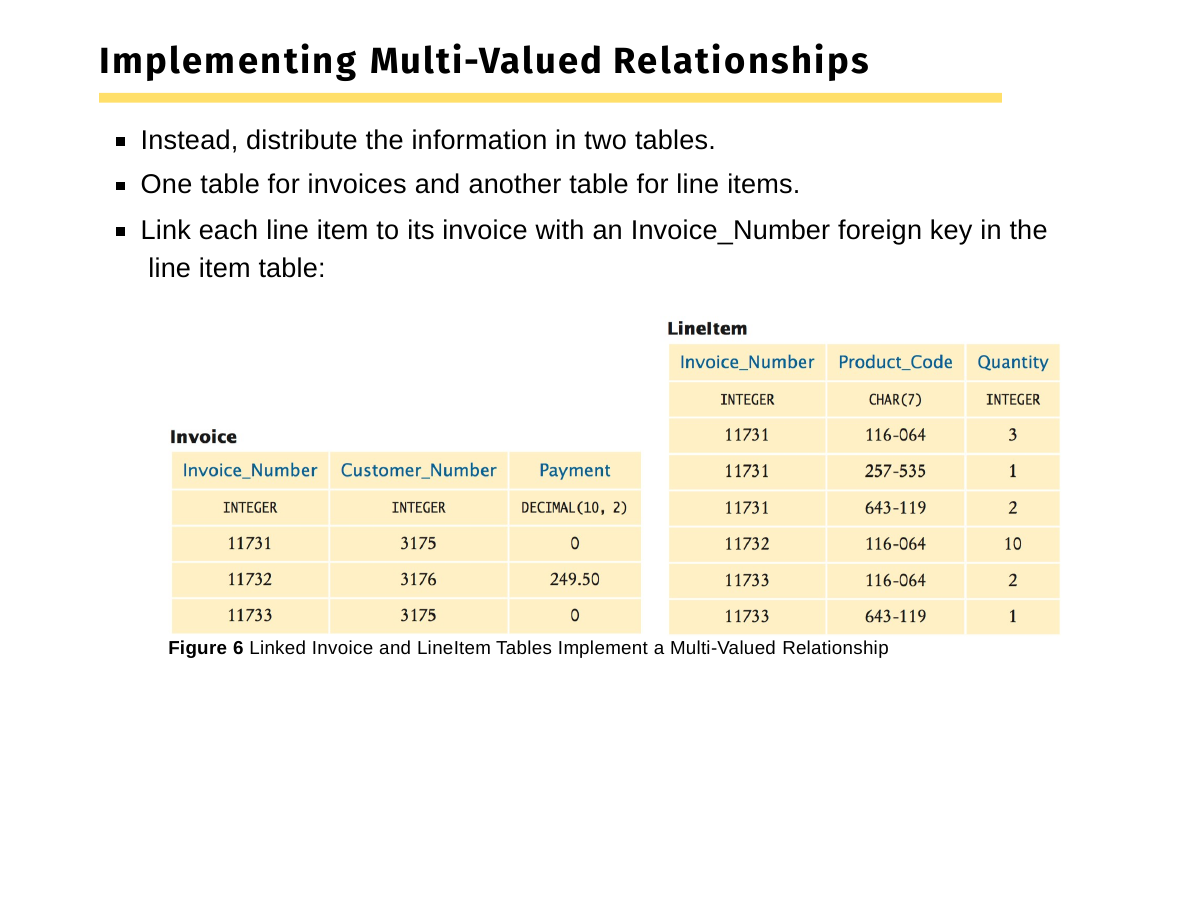

# Implementing Multi-Valued Relationships

Instead, distribute the information in two tables.
One table for invoices and another table for line items.
Link each line item to its invoice with an Invoice_Number foreign key in the  line item table:

Figure 6 Linked Invoice and LineItem Tables Implement a Multi-Valued Relationship